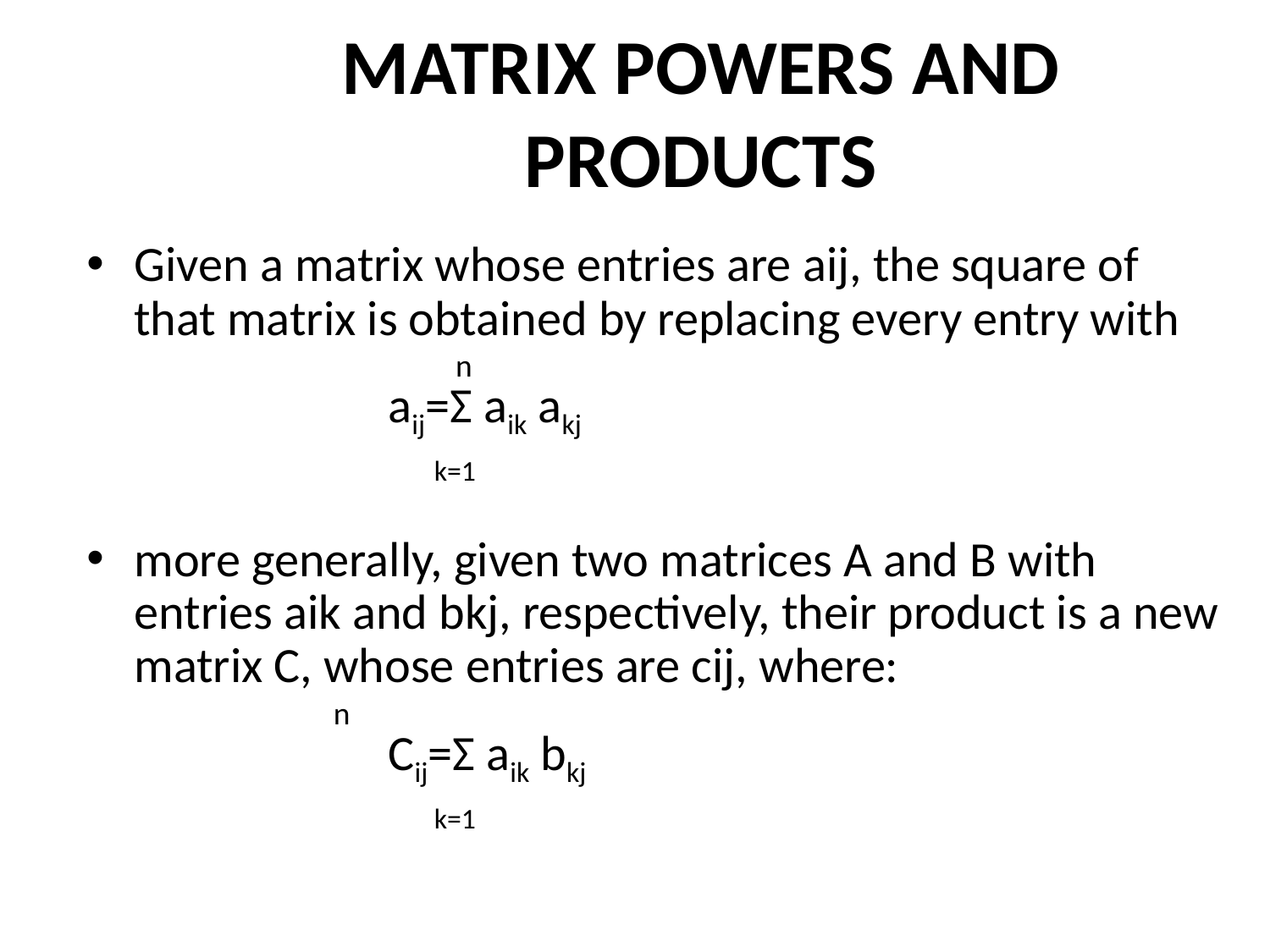

# MATRIX POWERS AND PRODUCTS
Given a matrix whose entries are aij, the square of that matrix is obtained by replacing every entry with
			      n
			aij=Σ aik akj
			       k=1

more generally, given two matrices A and B with entries aik and bkj, respectively, their product is a new matrix C, whose entries are cij, where:
                      n
			Cij=Σ aik bkj
			       k=1